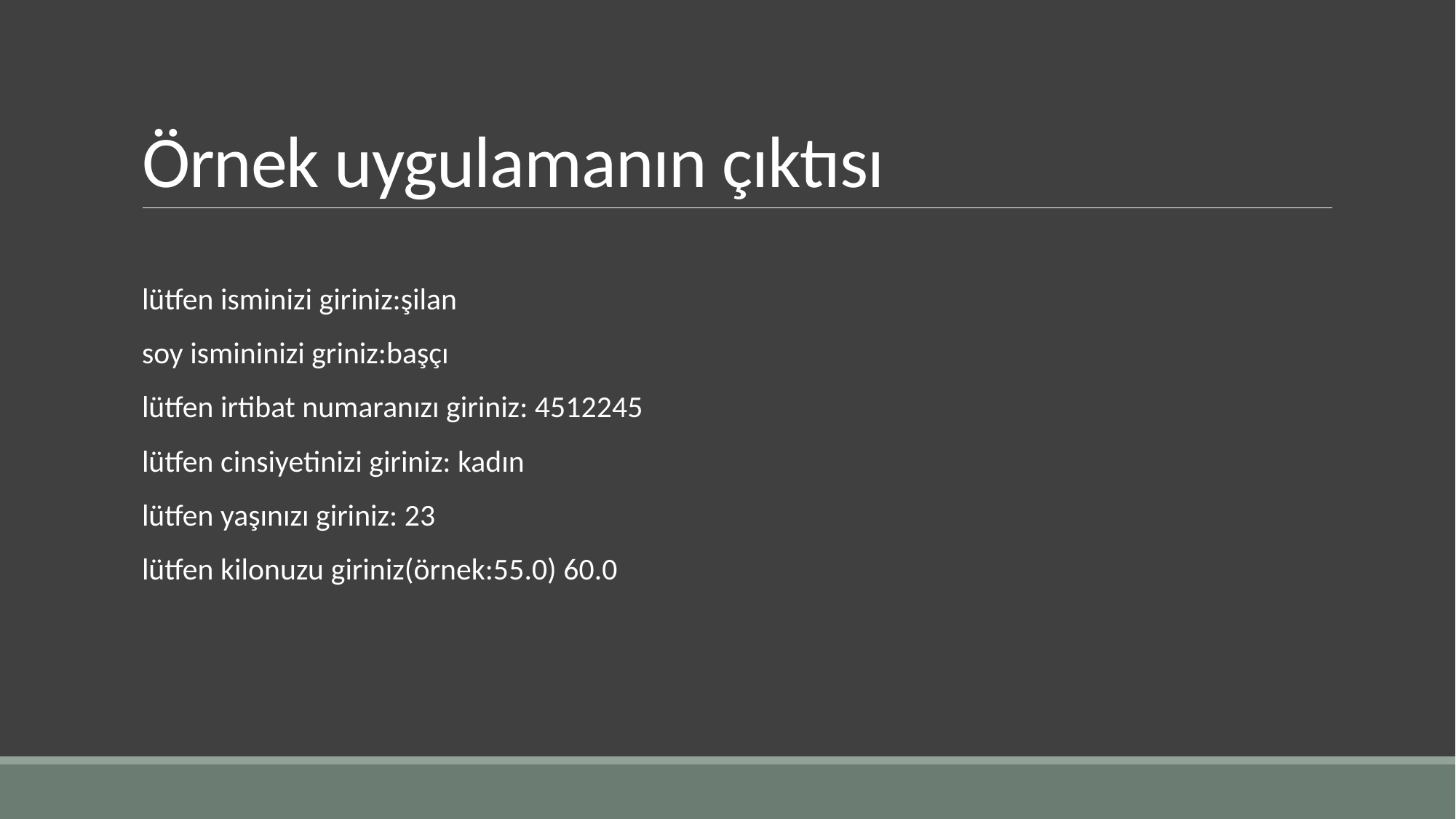

# Örnek uygulamanın çıktısı

lütfen isminizi giriniz:şilan
soy ismininizi griniz:başçı
lütfen irtibat numaranızı giriniz: 4512245
lütfen cinsiyetinizi giriniz: kadın
lütfen yaşınızı giriniz: 23
lütfen kilonuzu giriniz(örnek:55.0) 60.0